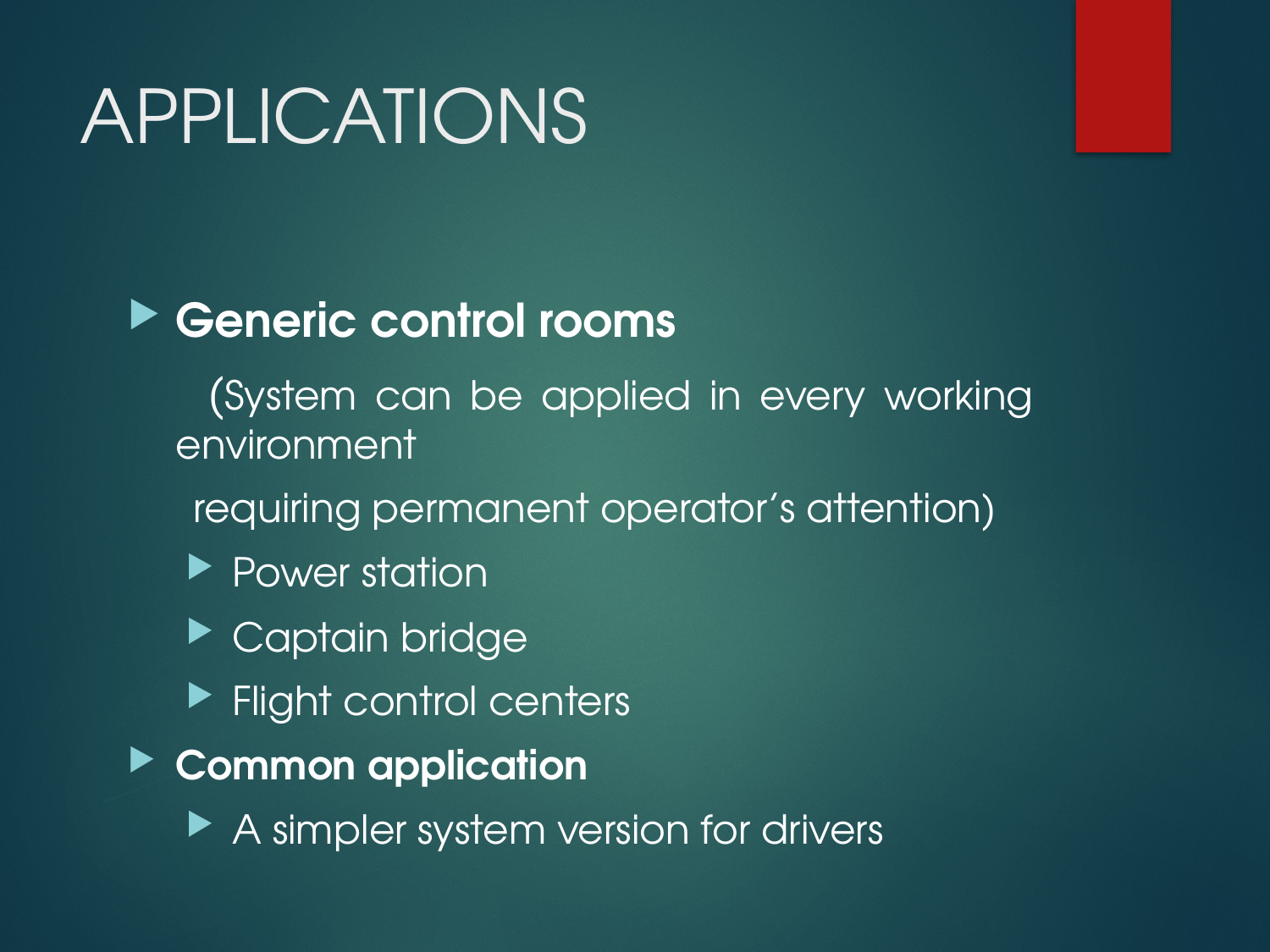

# APPLICATIONS
Generic control rooms
    (System can be applied in every working environment
      requiring permanent operator’s attention)
Power station
Captain bridge
Flight control centers
Common application
A simpler system version for drivers